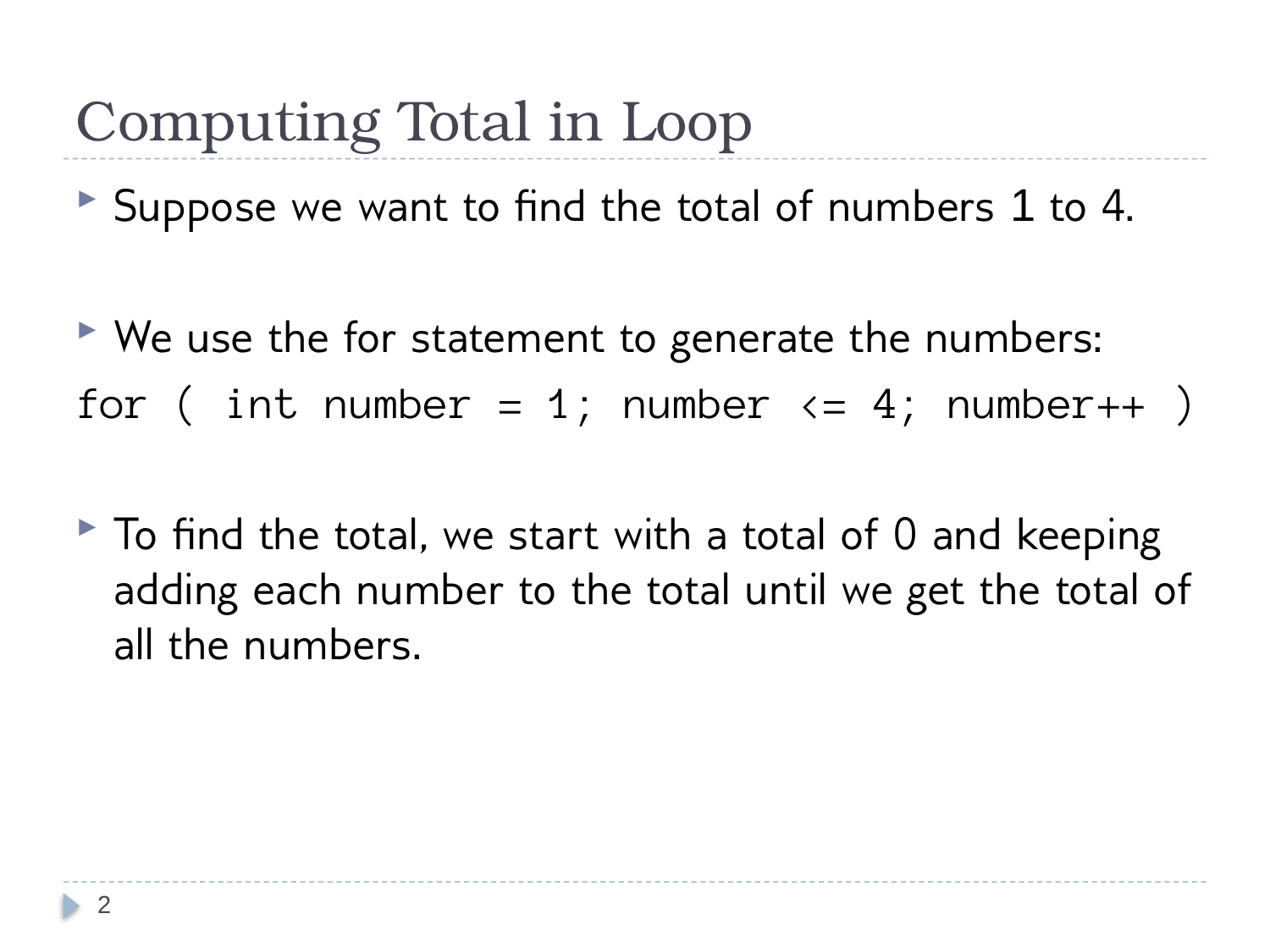

# Computing Total in Loop
Suppose we want to find the total of numbers 1 to 4.

We use the for statement to generate the numbers:
for ( int number = 1; number <= 4; number++ )

To find the total, we start with a total of 0 and keeping adding each number to the total until we get the total of all the numbers.

2